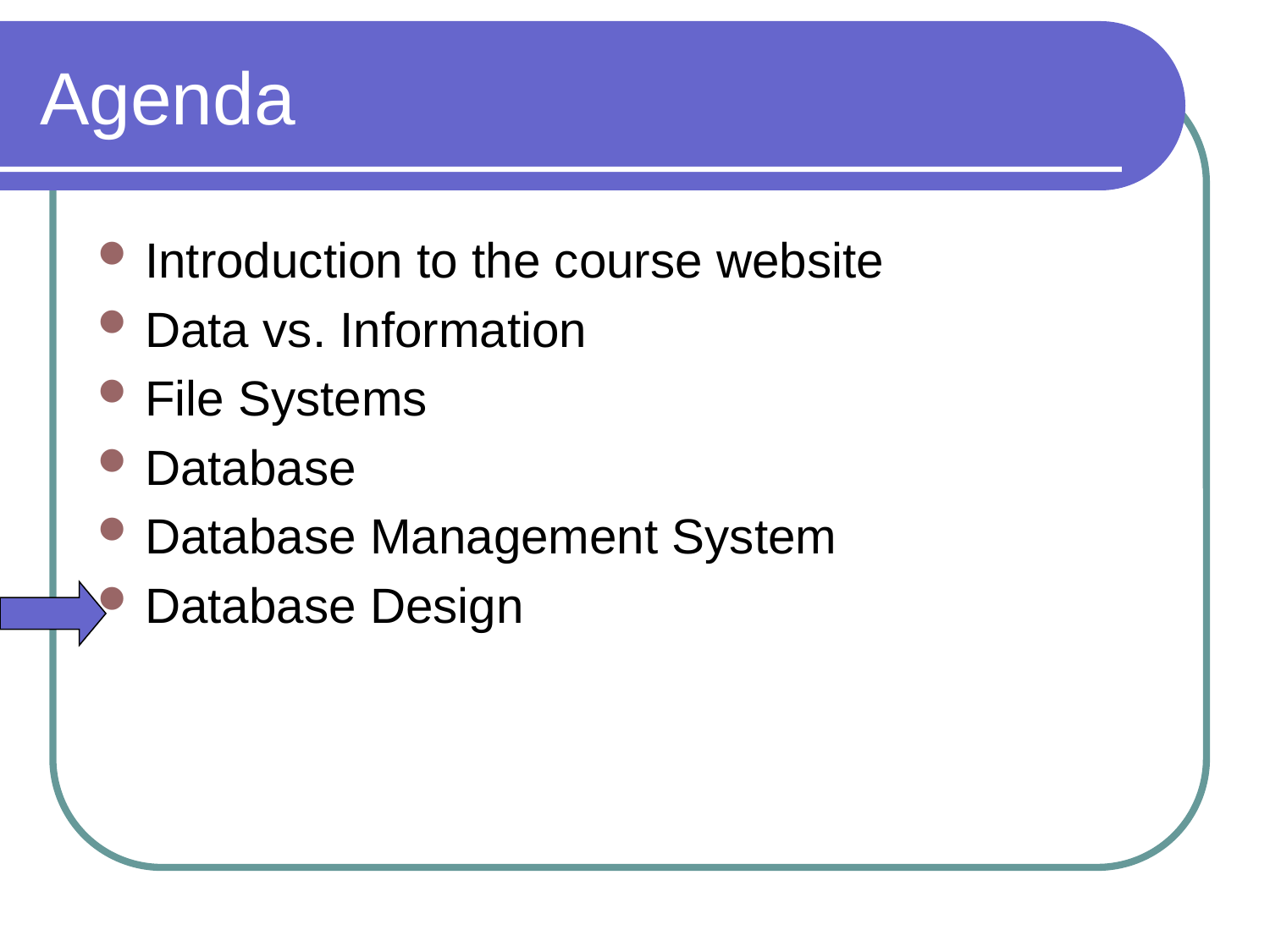

# Agenda
Introduction to the course website
Data vs. Information
File Systems
Database
Database Management System
Database Design